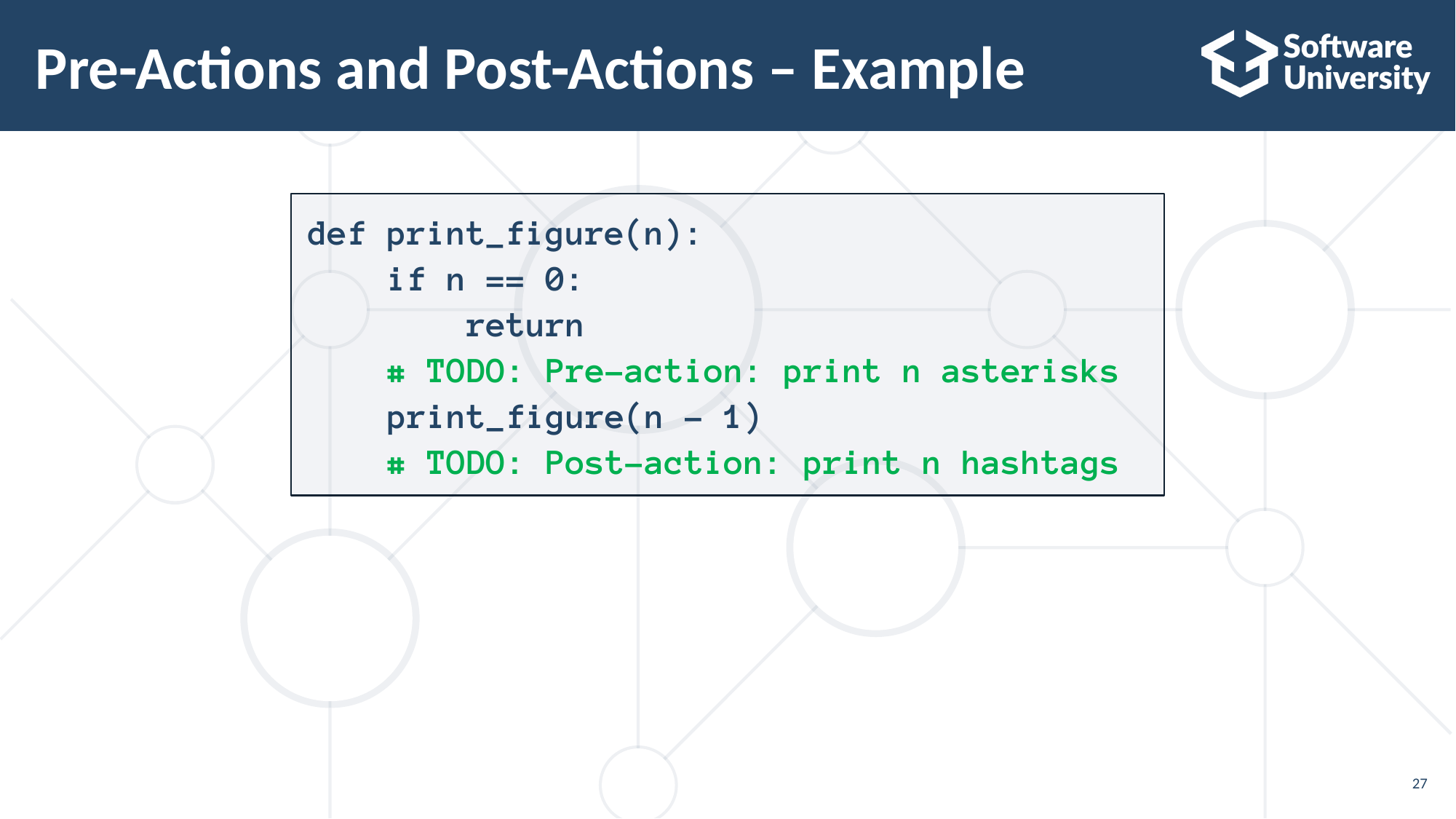

# Pre-Actions and Post-Actions – Example
def print_figure(n):
    if n == 0:
        return
    # TODO: Pre-action: print n asterisks
    print_figure(n - 1)
    # TODO: Post-action: print n hashtags
27